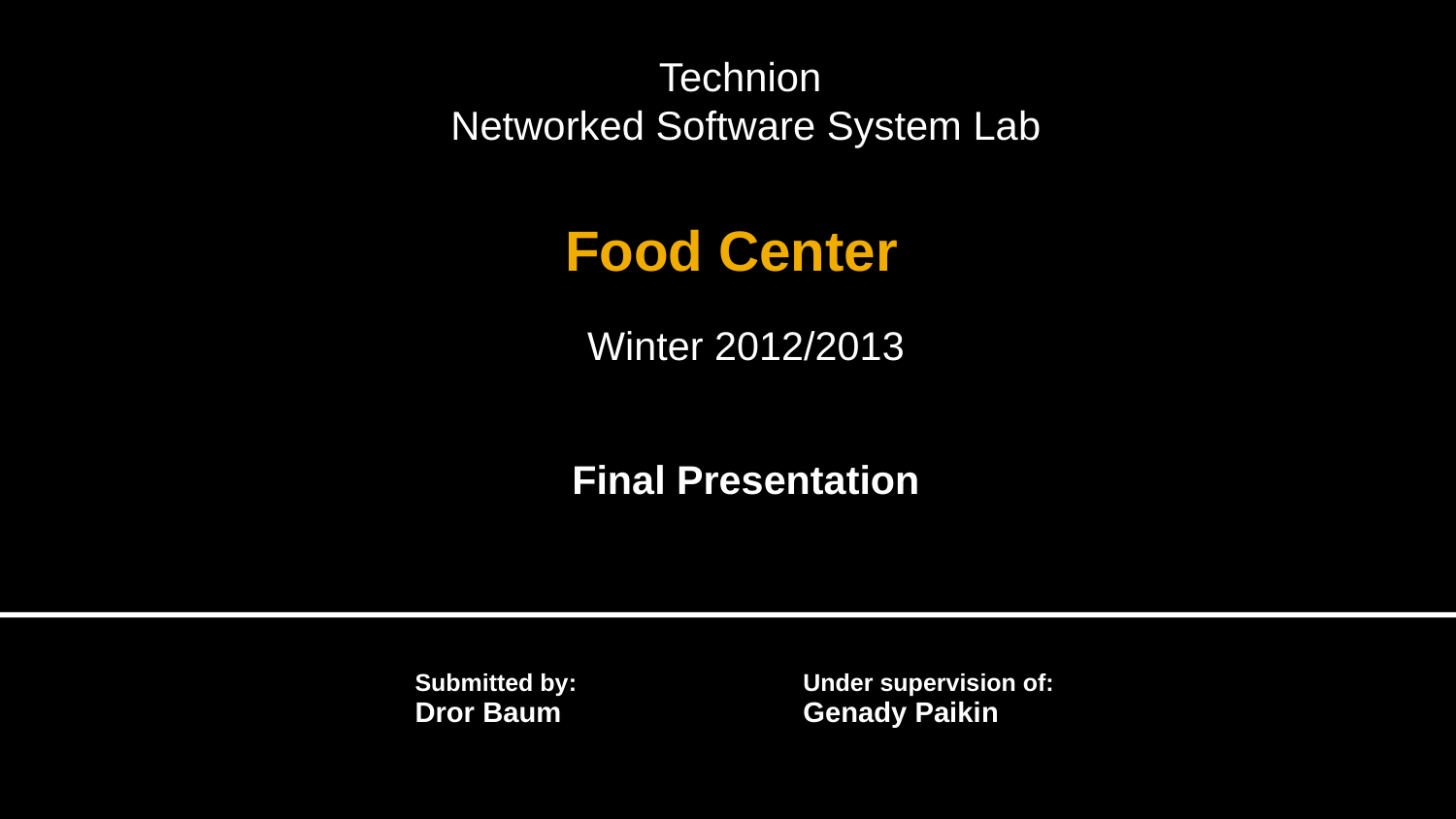

Technion
Networked Software System Lab

# Food Center
Winter 2012/2013

Final Presentation

| Submitted by: Dror Baum | Under supervision of: Genady Paikin |
| --- | --- |